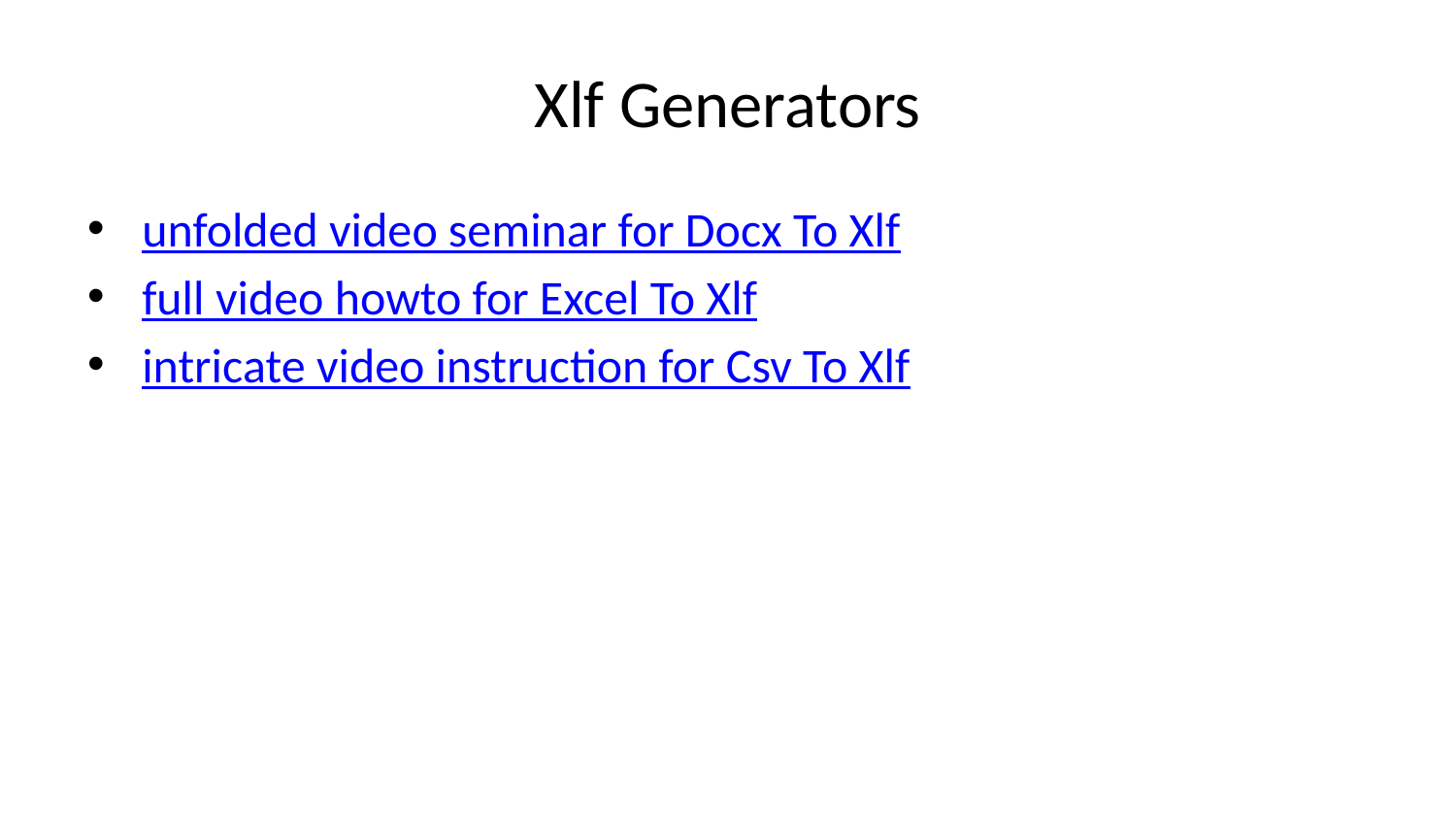

# Xlf Generators
unfolded video seminar for Docx To Xlf
full video howto for Excel To Xlf
intricate video instruction for Csv To Xlf